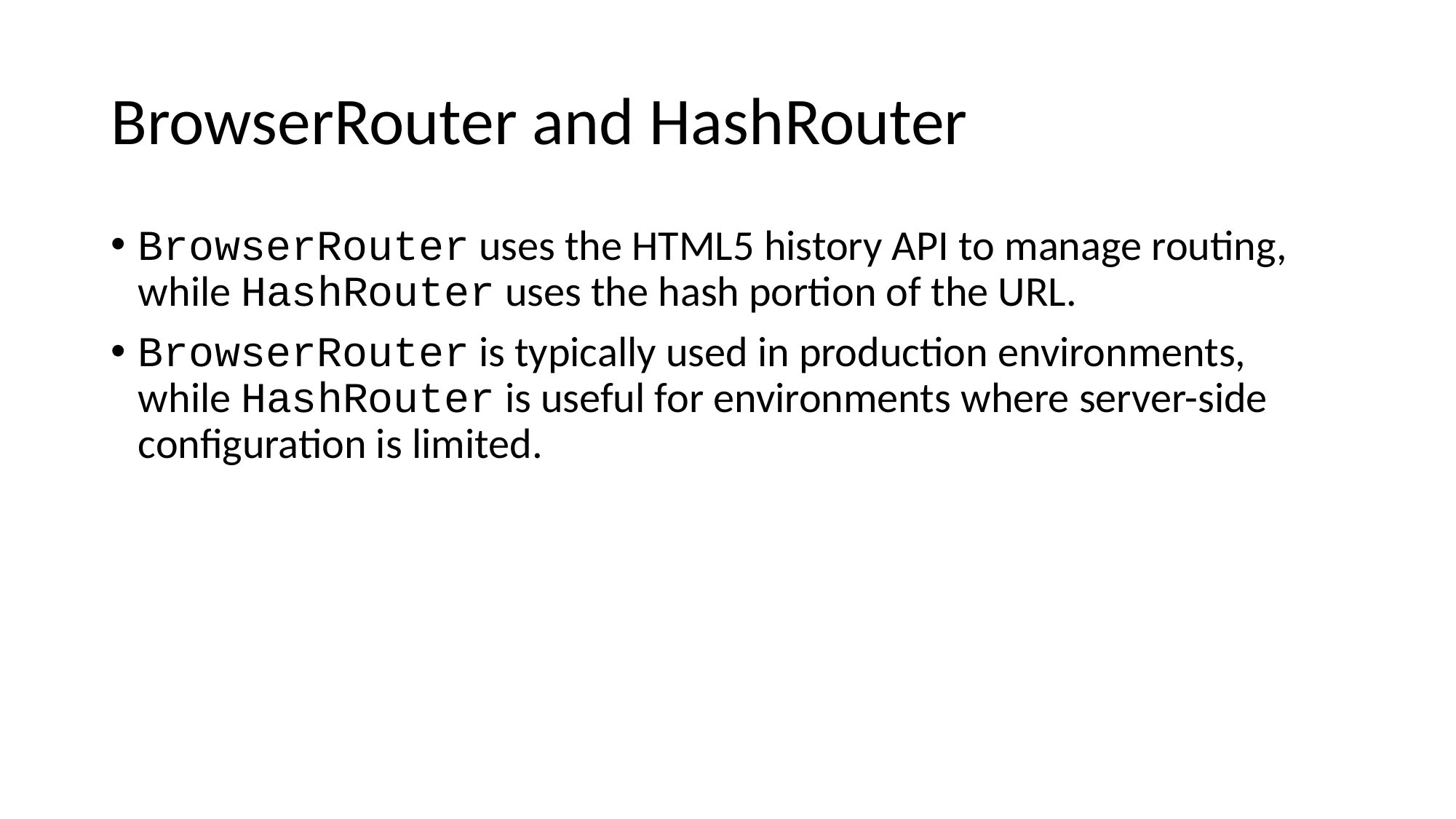

# BrowserRouter and HashRouter
BrowserRouter uses the HTML5 history API to manage routing, while HashRouter uses the hash portion of the URL.
BrowserRouter is typically used in production environments, while HashRouter is useful for environments where server-side configuration is limited.